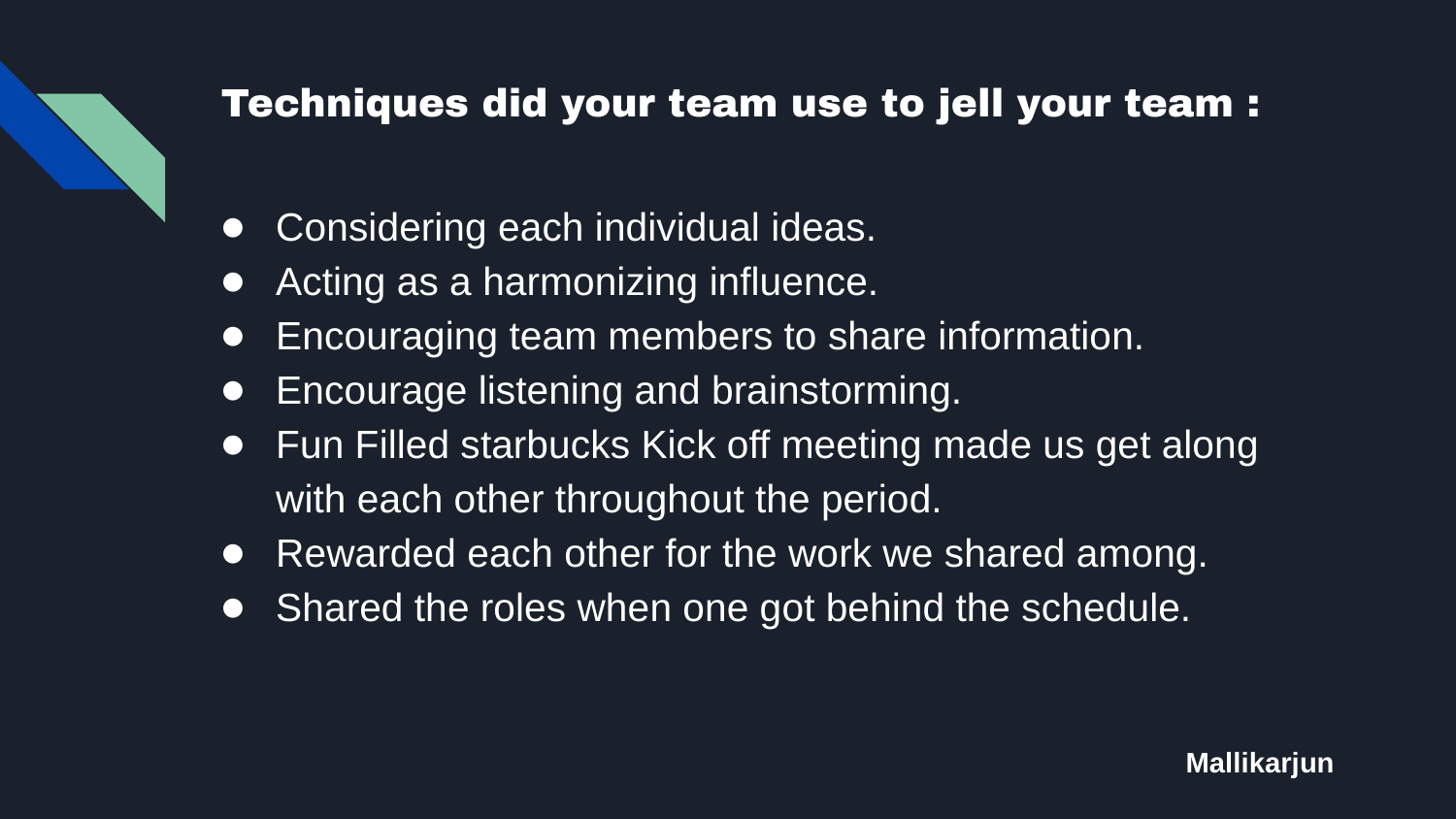

# Techniques did your team use to jell your team :
Considering each individual ideas.
Acting as a harmonizing influence.
Encouraging team members to share information.
Encourage listening and brainstorming.
Fun Filled starbucks Kick off meeting made us get along  with each other throughout the period.
Rewarded each other for the work we shared among.
Shared the roles when one got behind the schedule.

Mallikarjun